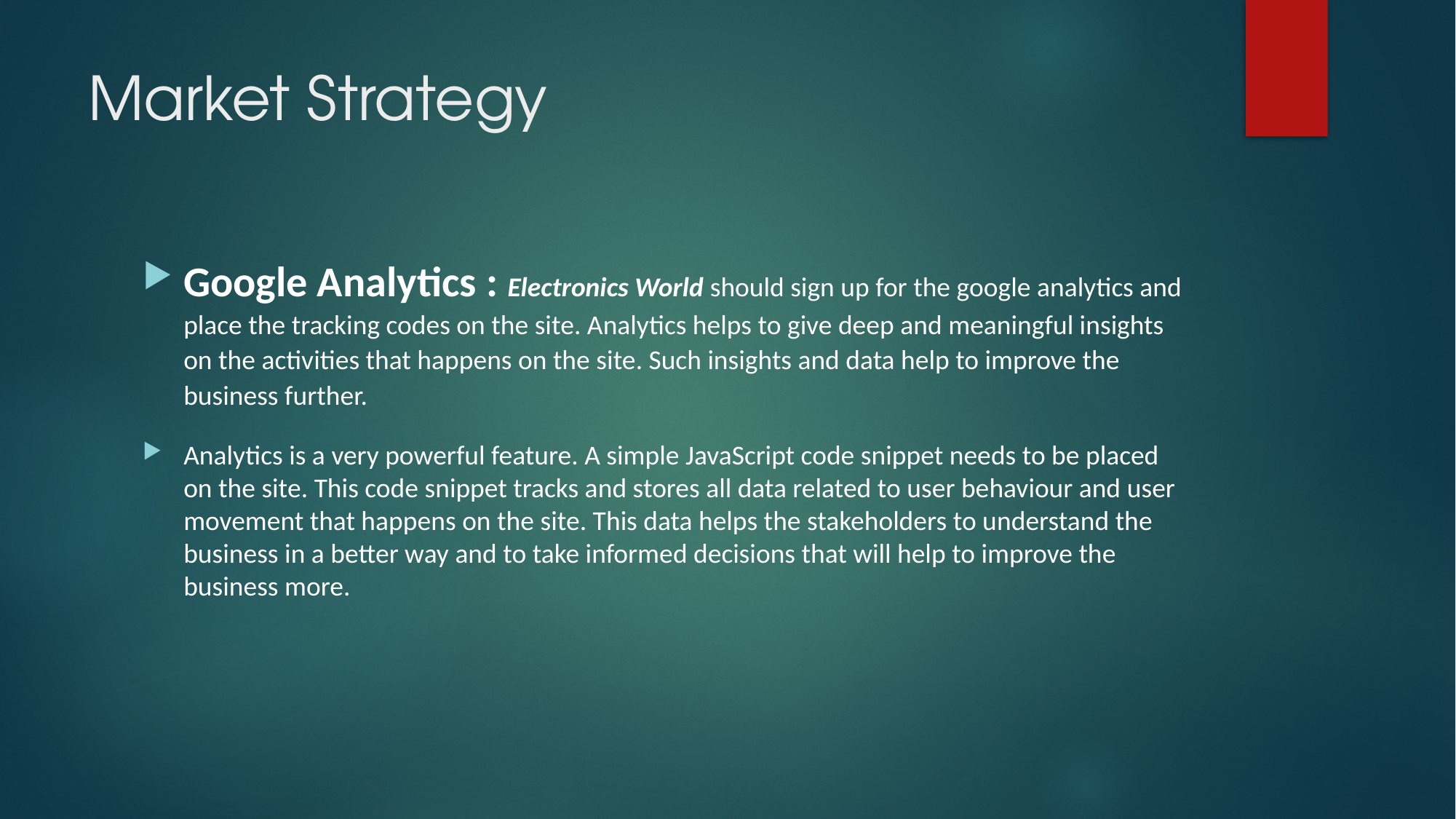

# Market Strategy
Google Analytics : Electronics World should sign up for the google analytics and place the tracking codes on the site. Analytics helps to give deep and meaningful insights on the activities that happens on the site. Such insights and data help to improve the business further.
Analytics is a very powerful feature. A simple JavaScript code snippet needs to be placed on the site. This code snippet tracks and stores all data related to user behaviour and user movement that happens on the site. This data helps the stakeholders to understand the business in a better way and to take informed decisions that will help to improve the business more.